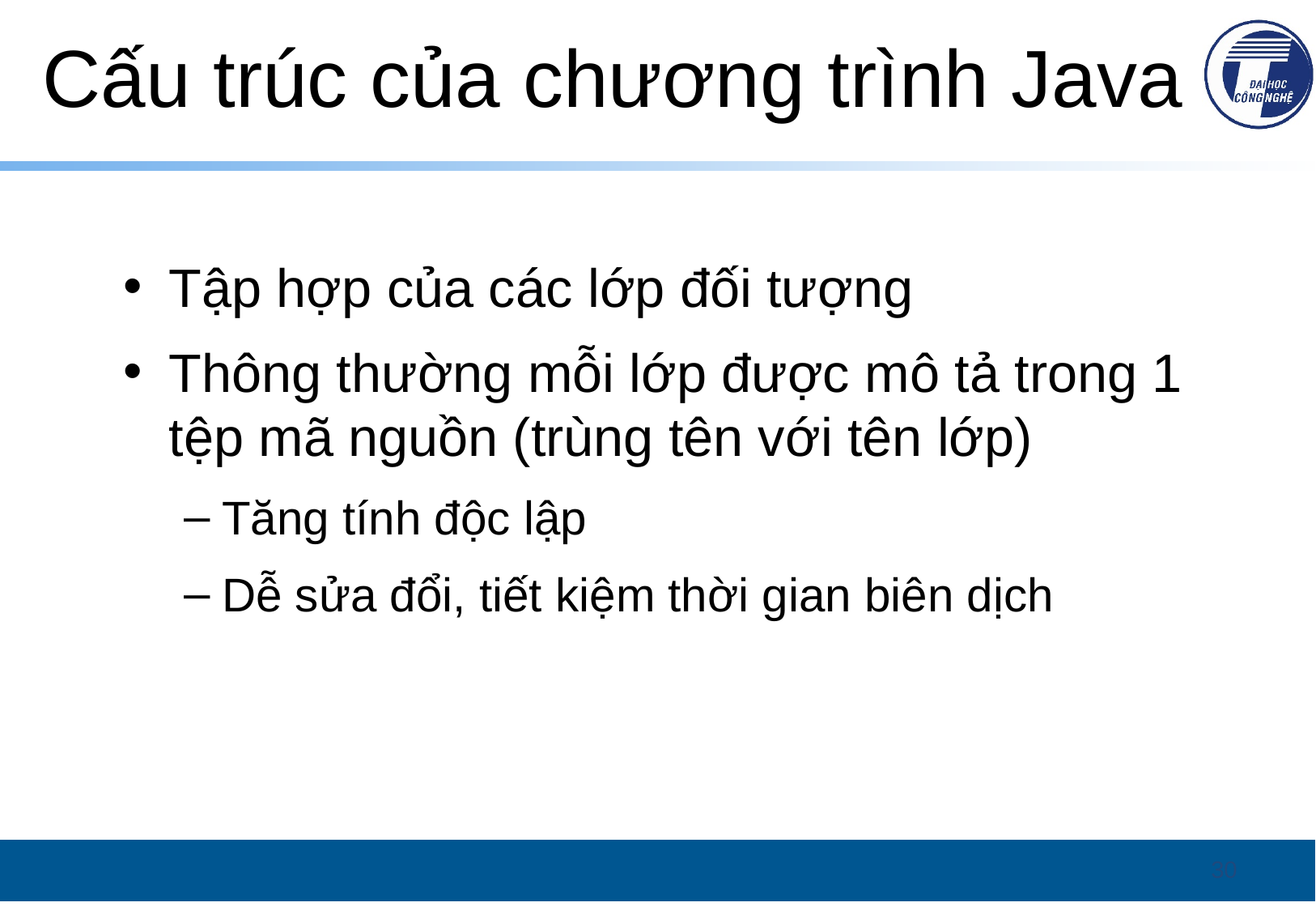

# Cấu trúc của chương trình Java

Tập hợp của các lớp đối tượng
Thông thường mỗi lớp được mô tả trong 1 tệp mã nguồn (trùng tên với tên lớp)
Tăng tính độc lập
Dễ sửa đổi, tiết kiệm thời gian biên dịch
30